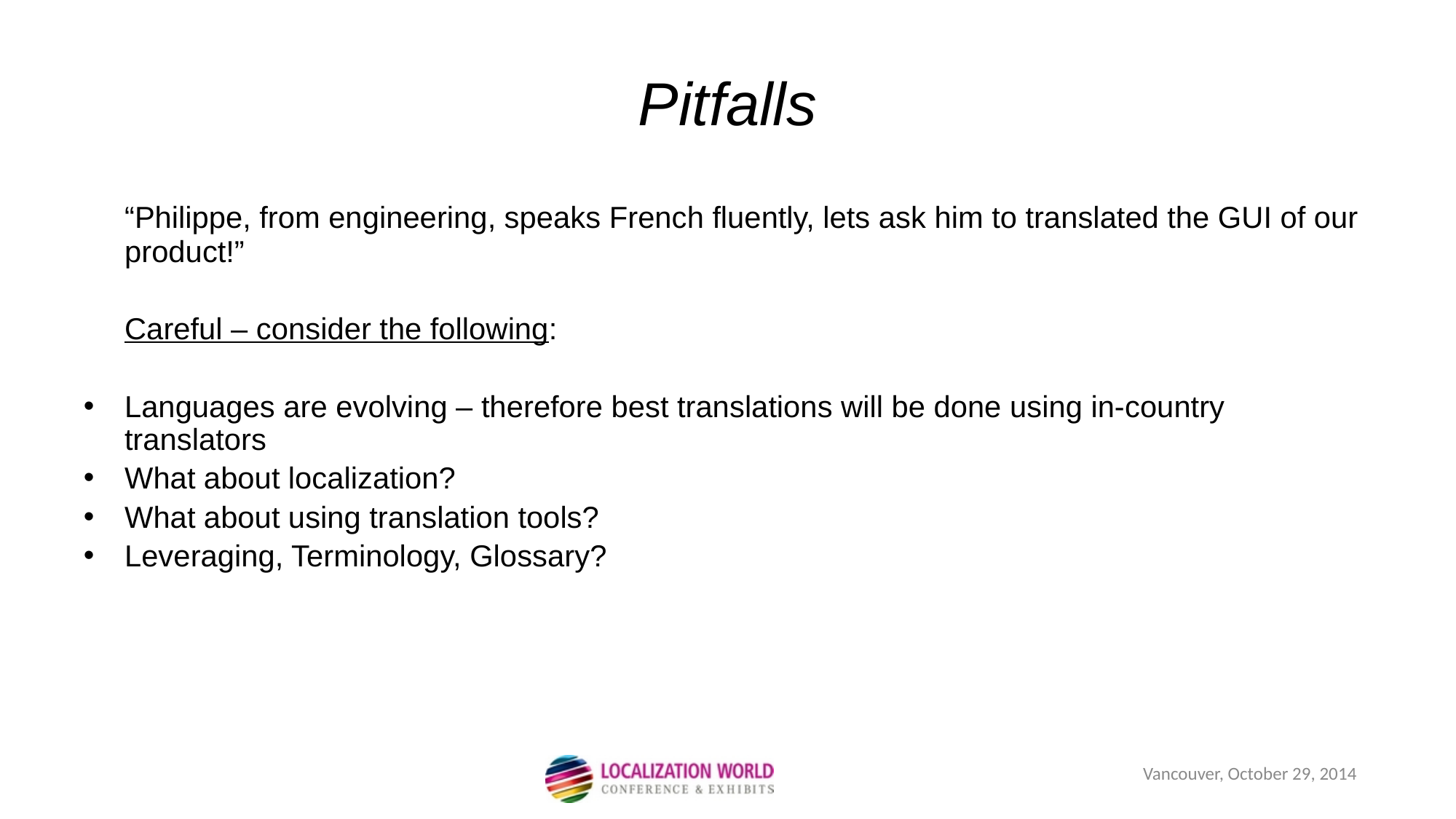

Pitfalls
	“Philippe, from engineering, speaks French fluently, lets ask him to translated the GUI of our product!”

	Careful – consider the following:

Languages are evolving – therefore best translations will be done using in-country translators
What about localization?
What about using translation tools?
Leveraging, Terminology, Glossary?